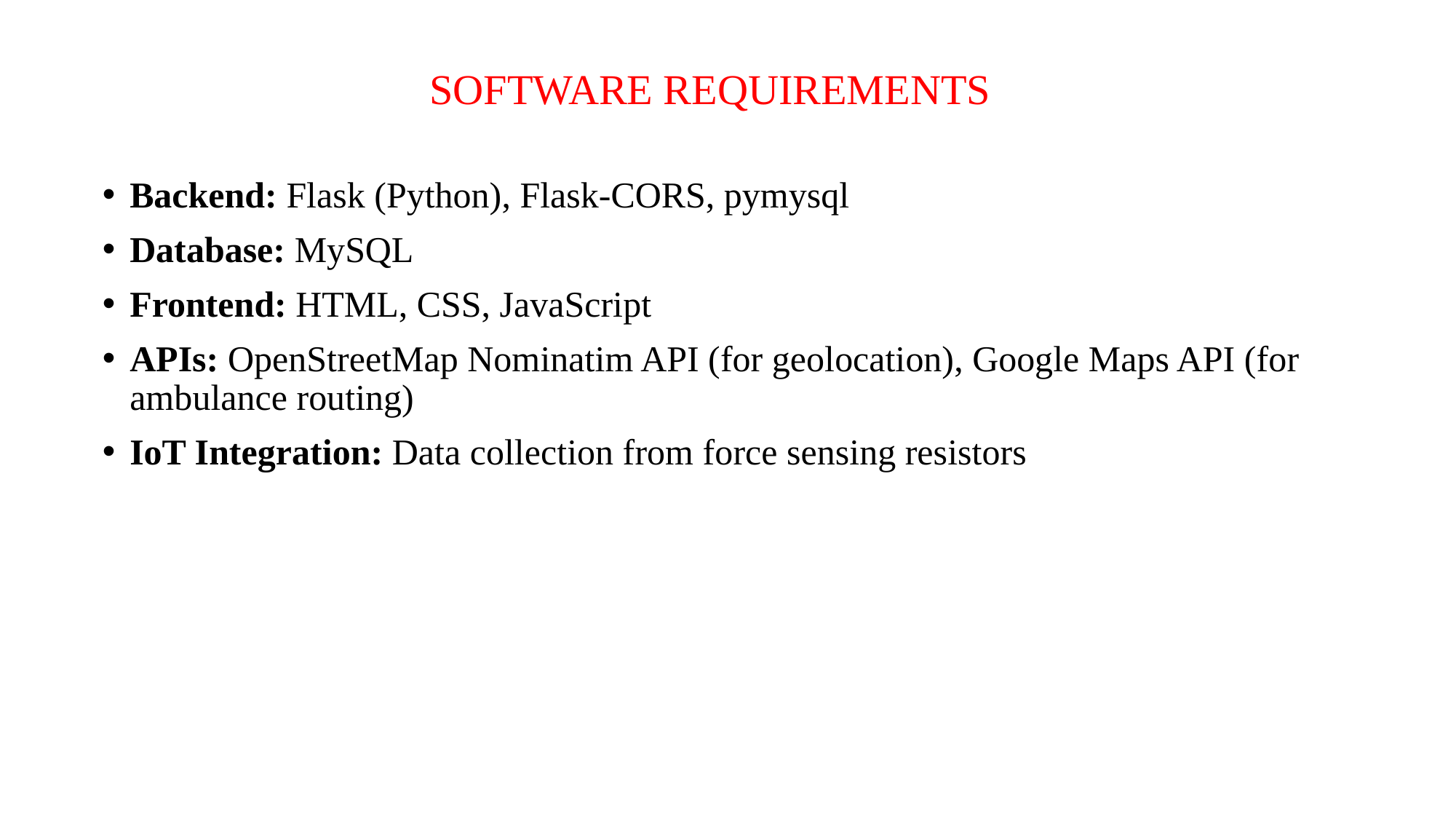

# SOFTWARE REQUIREMENTS
Backend: Flask (Python), Flask-CORS, pymysql
Database: MySQL
Frontend: HTML, CSS, JavaScript
APIs: OpenStreetMap Nominatim API (for geolocation), Google Maps API (for ambulance routing)
IoT Integration: Data collection from force sensing resistors